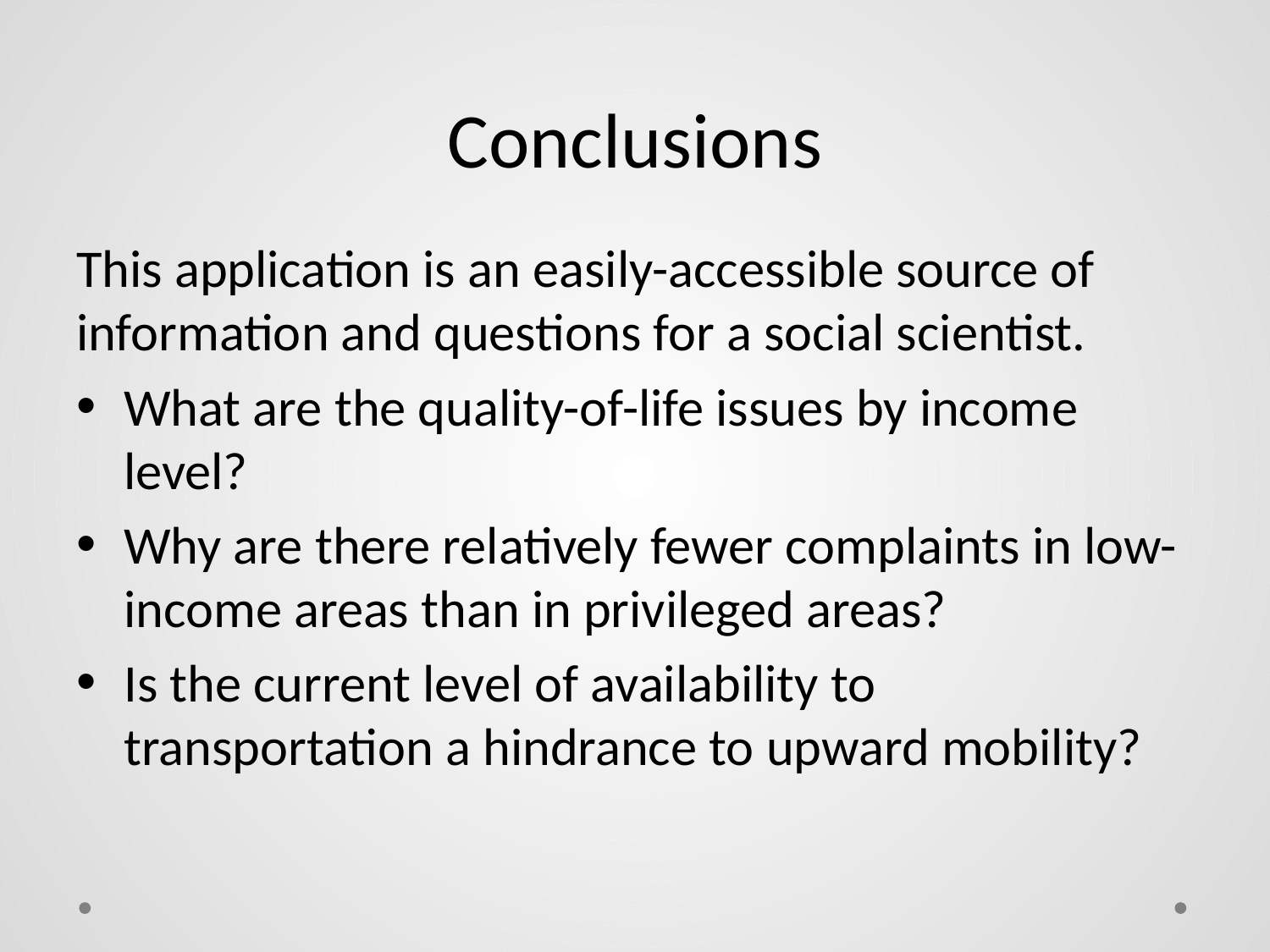

# Conclusions
This application is an easily-accessible source of information and questions for a social scientist.
What are the quality-of-life issues by income level?
Why are there relatively fewer complaints in low-income areas than in privileged areas?
Is the current level of availability to transportation a hindrance to upward mobility?